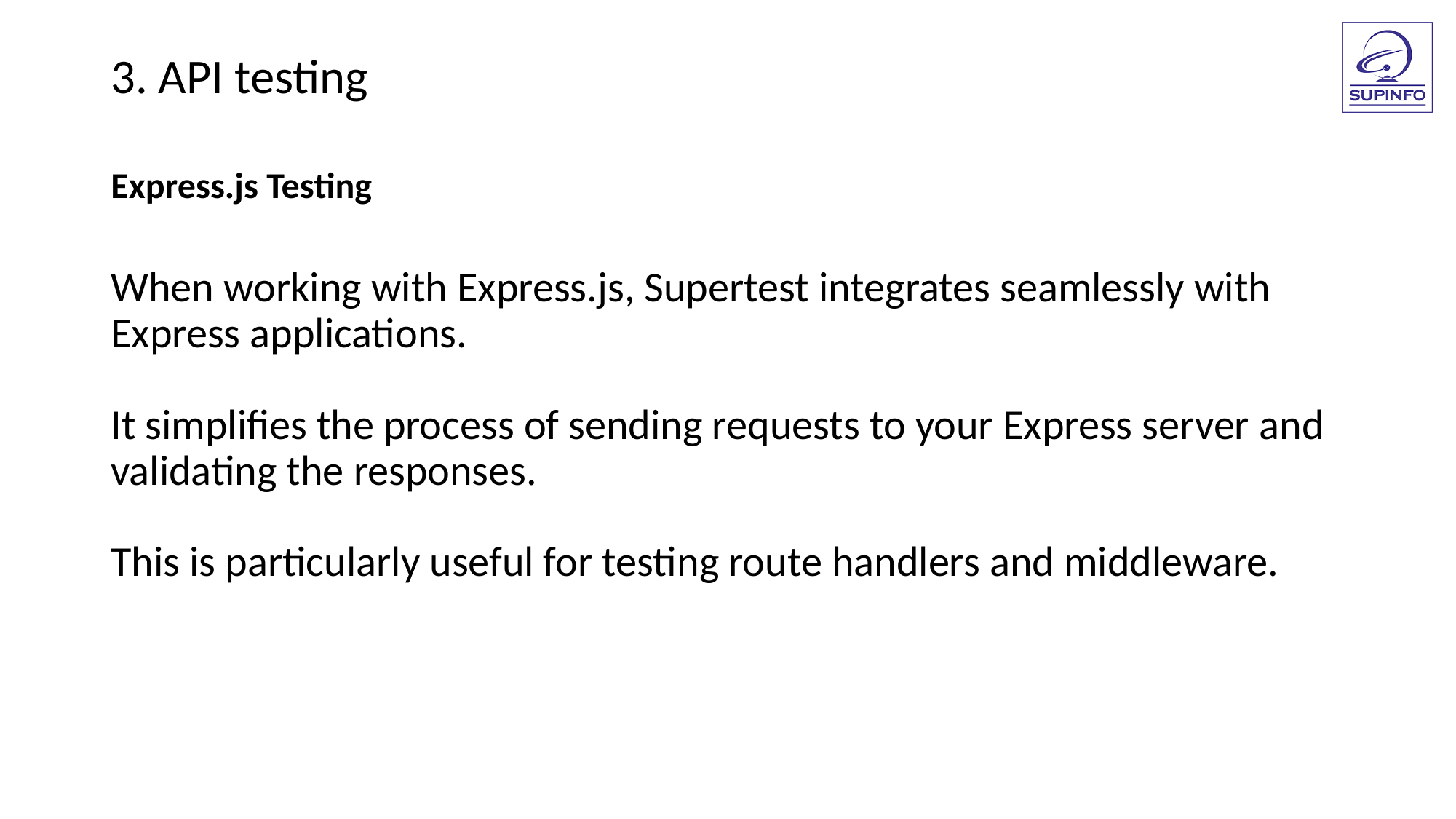

3. API testing
Express.js Testing
When working with Express.js, Supertest integrates seamlessly with Express applications.

It simplifies the process of sending requests to your Express server and validating the responses.

This is particularly useful for testing route handlers and middleware.